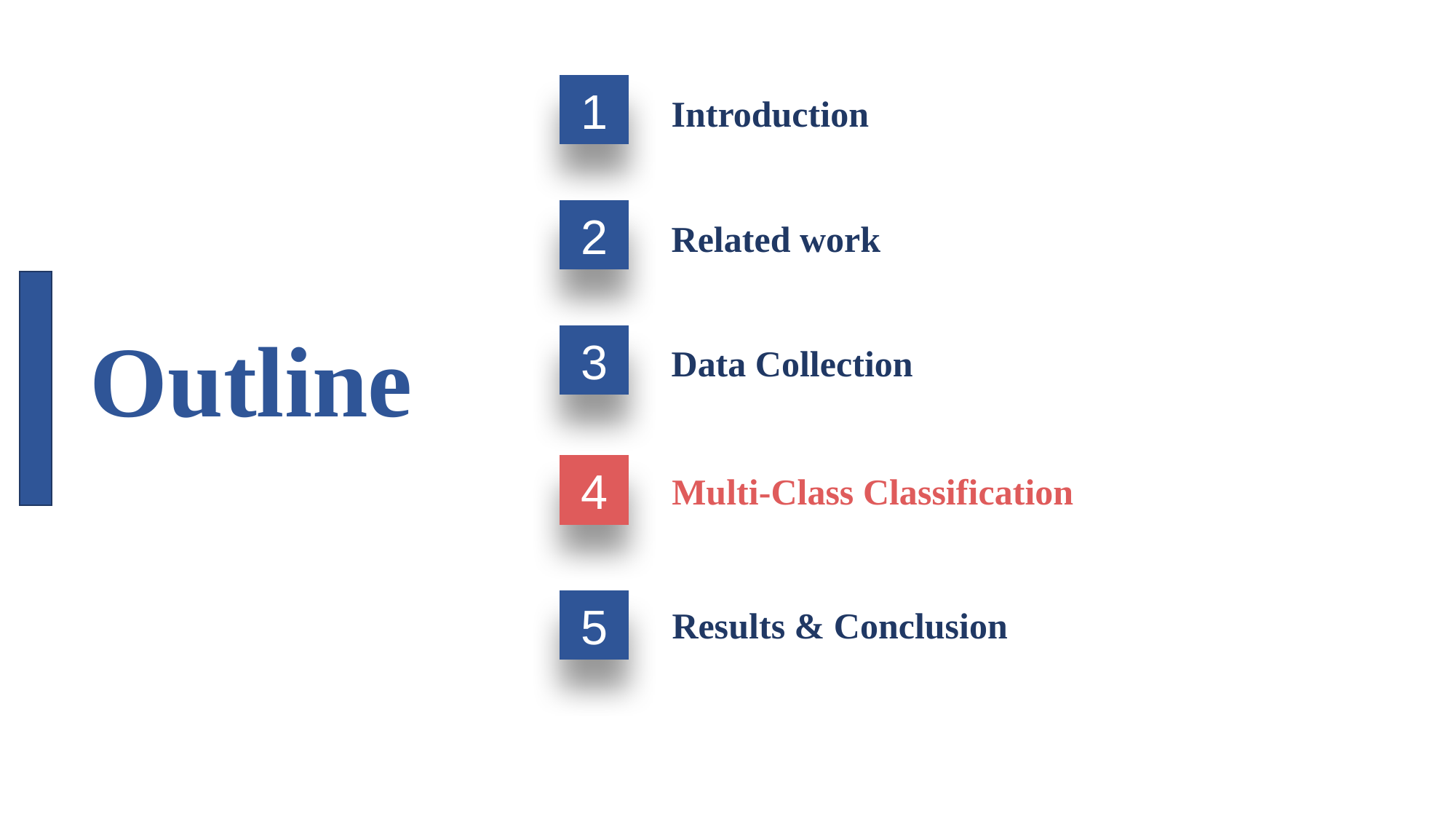

1
Introduction
2
Related work

Outline

3
Data Collection
4
Multi-Class Classification
5
Results & Conclusion